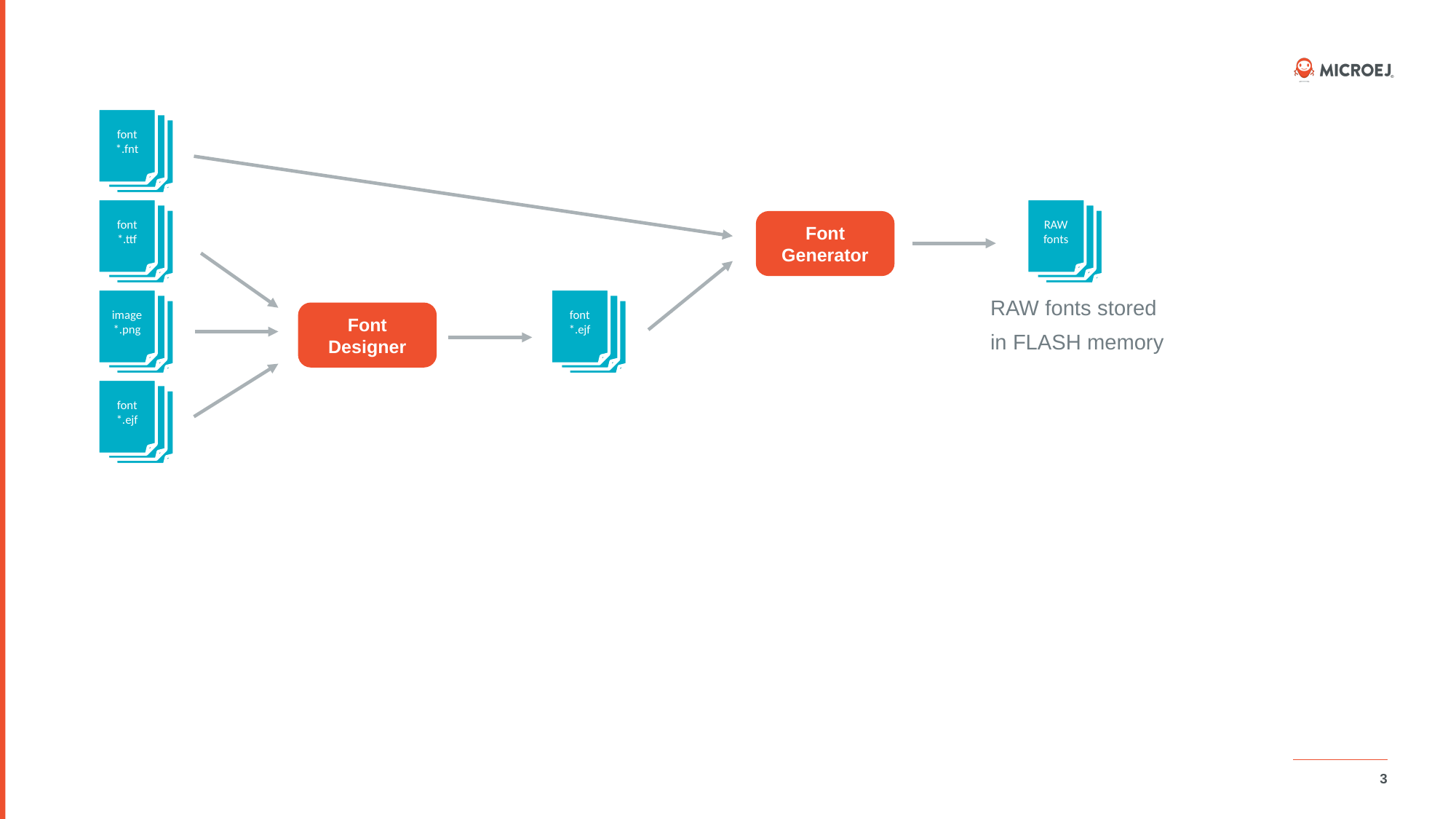

font
*.fnt
*.class
*.class
font
*.ttf
*.class
*.class
RAW
fonts
*.class
*.class
Font Generator
image
*.png
*.class
*.class
font
*.ejf
*.class
*.class
RAW fonts stored
in FLASH memory
Font
Designer
font
*.ejf
*.class
*.class